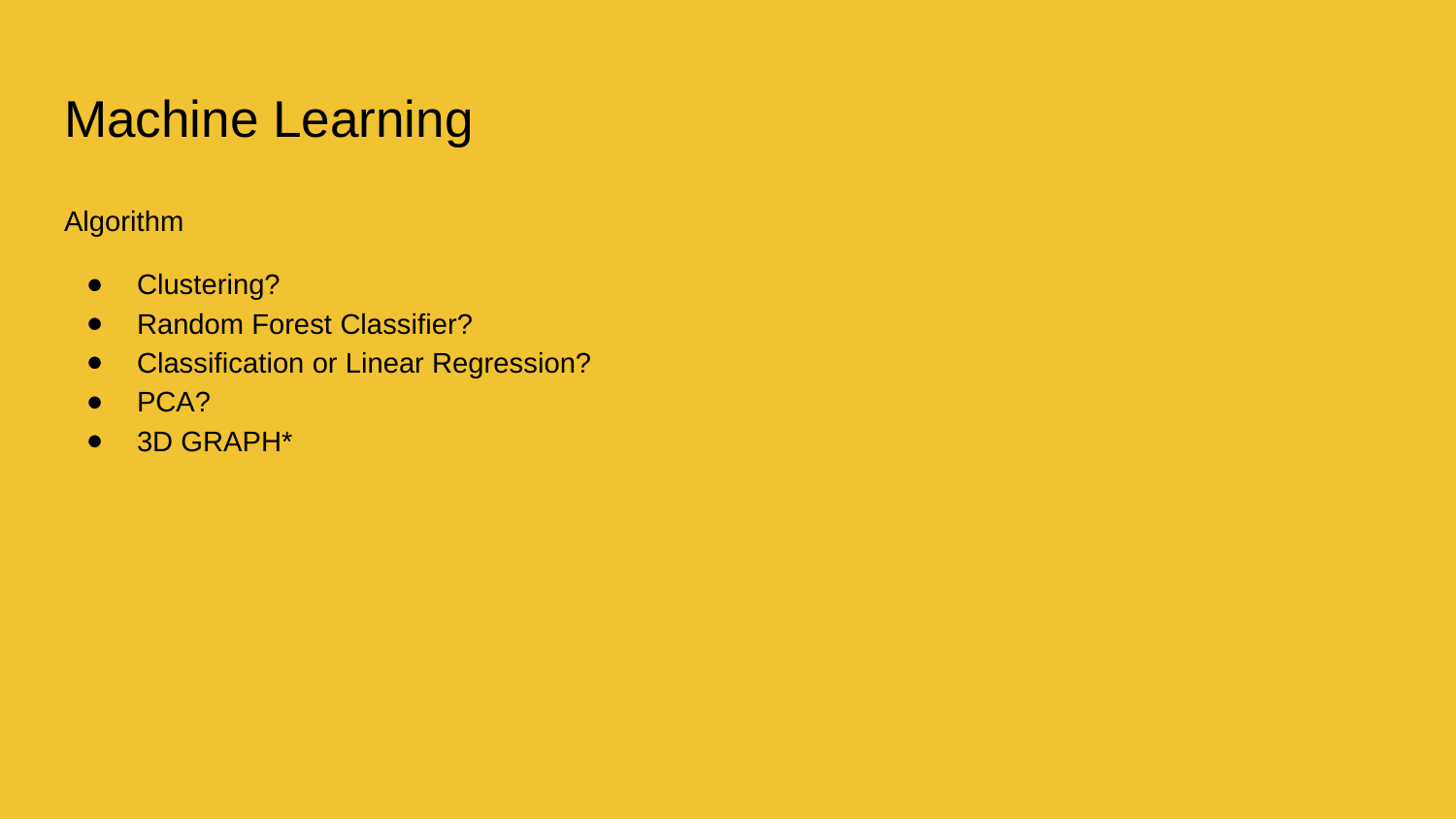

# Machine Learning
Algorithm
Clustering?
Random Forest Classifier?
Classification or Linear Regression?
PCA?
3D GRAPH*